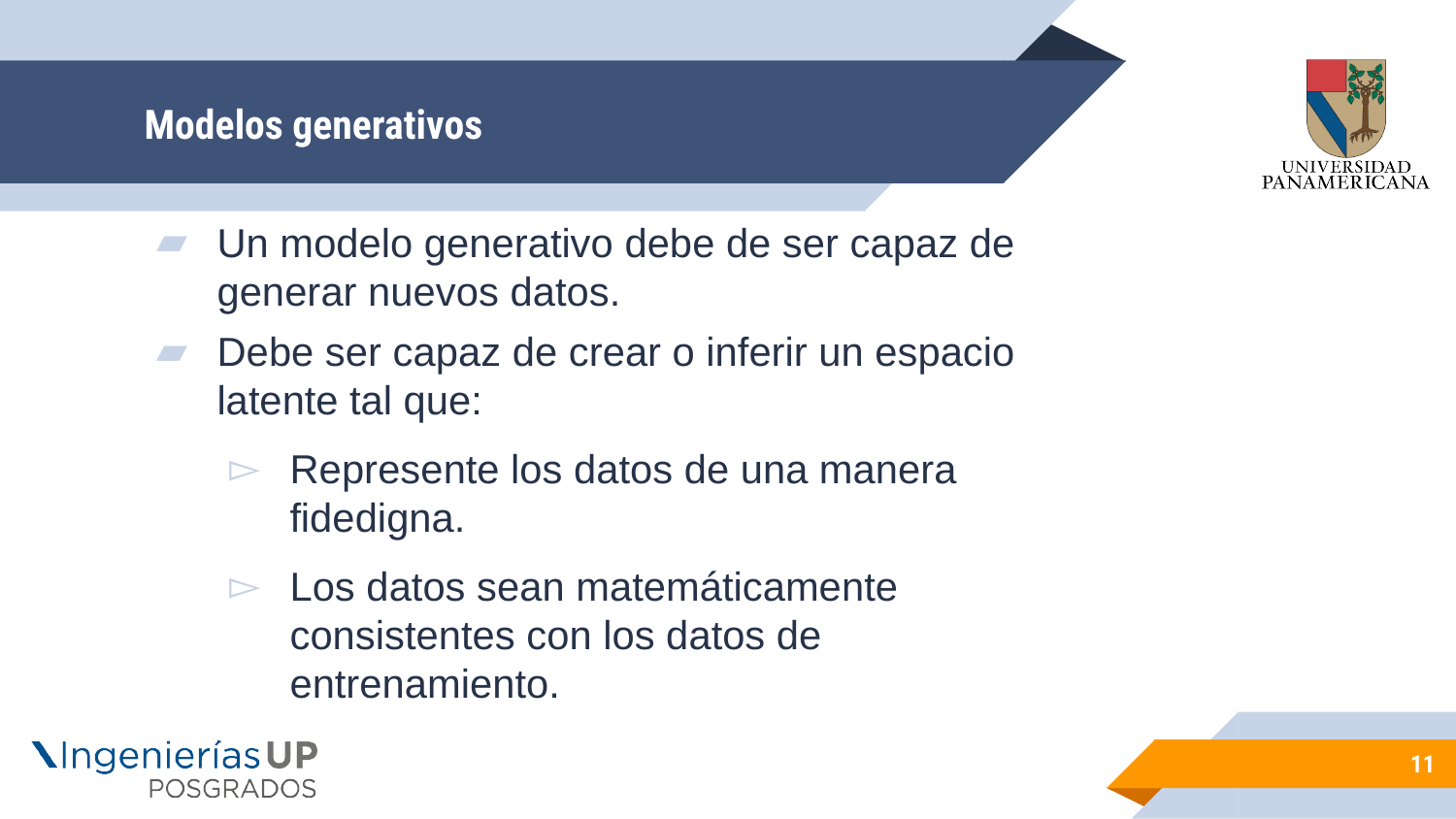

# Modelos generativos
Un modelo generativo debe de ser capaz de generar nuevos datos.
Debe ser capaz de crear o inferir un espacio latente tal que:
Represente los datos de una manera fidedigna.
Los datos sean matemáticamente consistentes con los datos de entrenamiento.
11